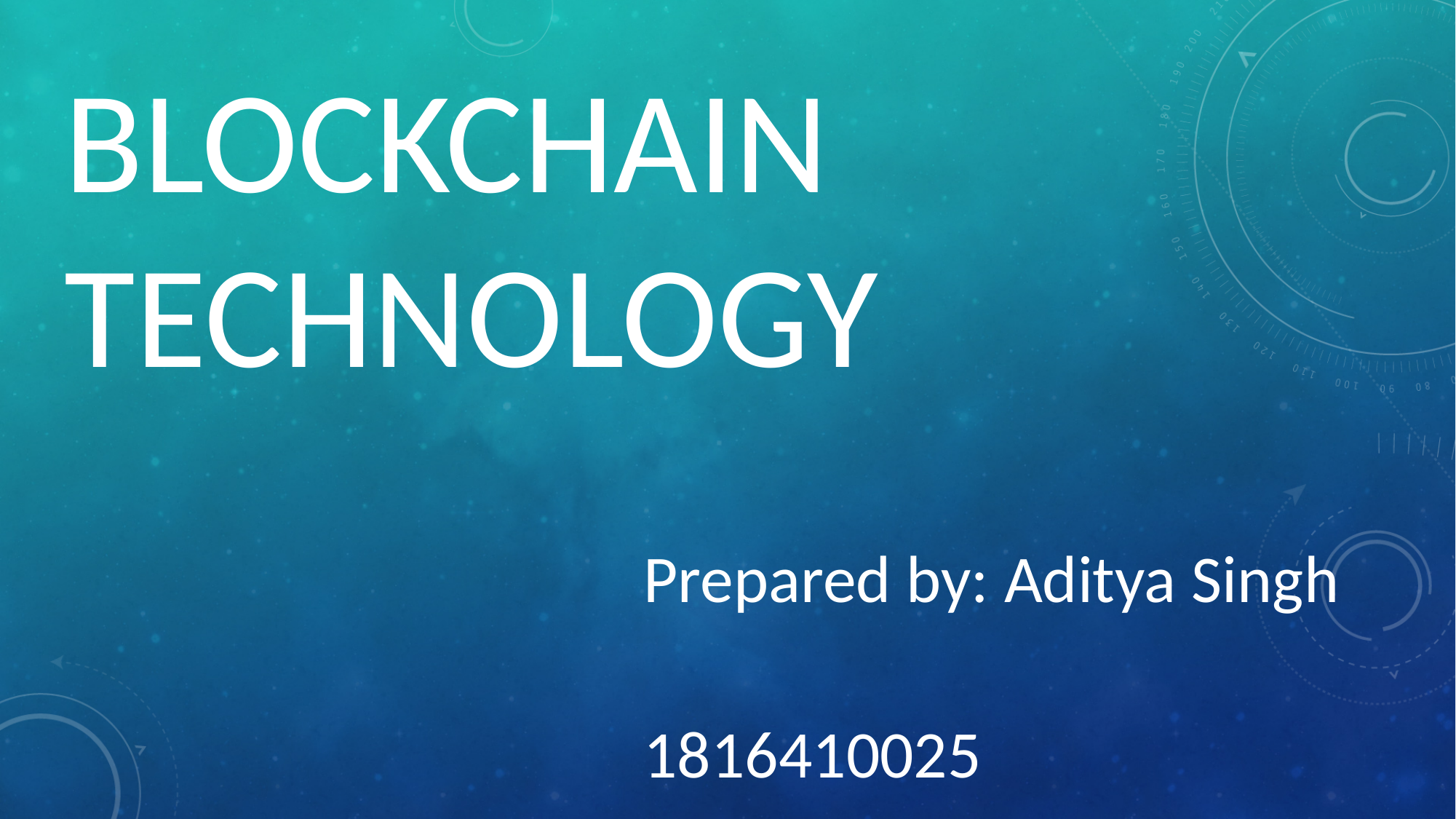

# Blockchain technology
Prepared by: Aditya Singh
			     		  1816410025